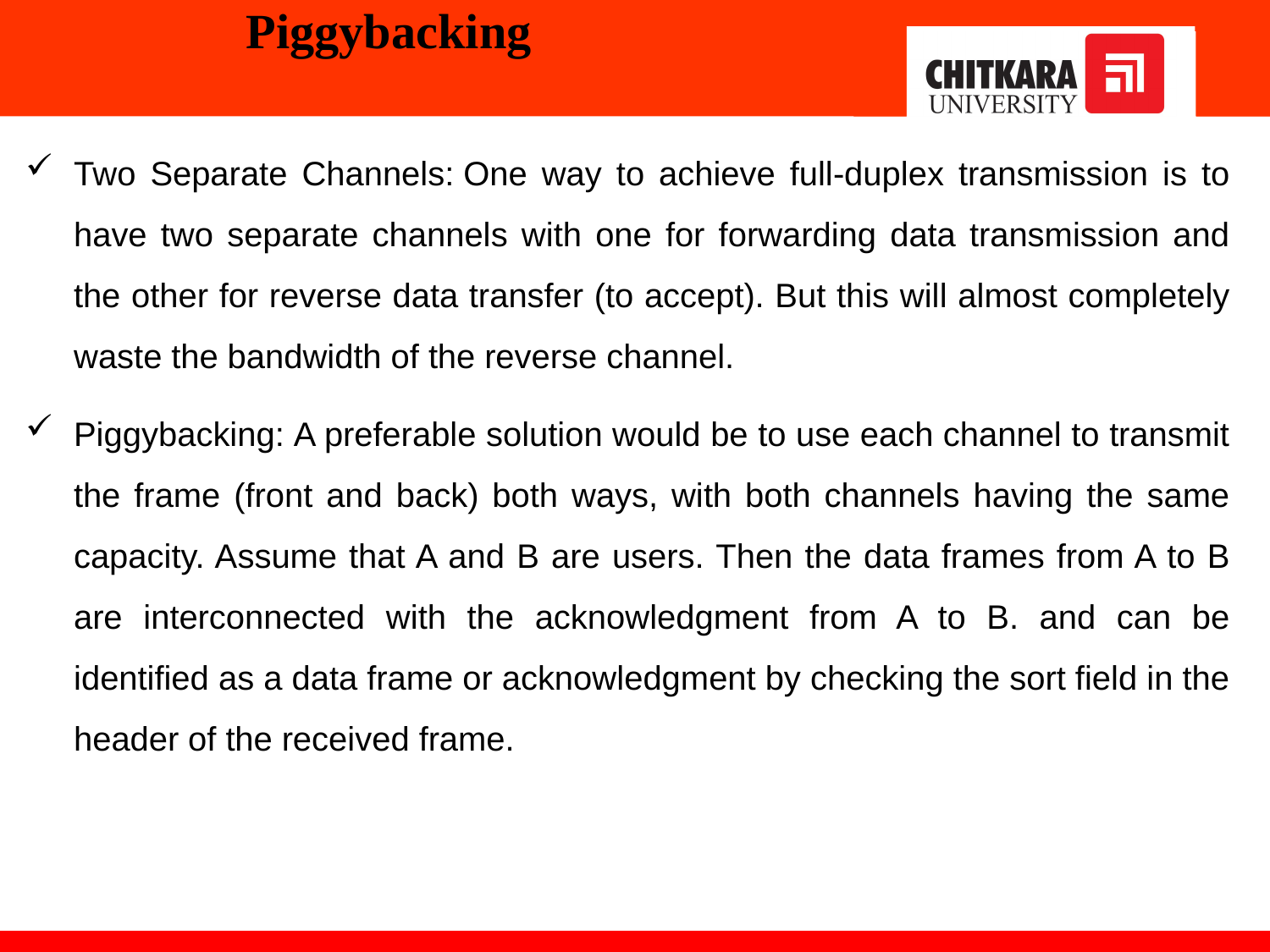

# Piggybacking
Two Separate Channels: One way to achieve full-duplex transmission is to have two separate channels with one for forwarding data transmission and the other for reverse data transfer (to accept). But this will almost completely waste the bandwidth of the reverse channel.
Piggybacking: A preferable solution would be to use each channel to transmit the frame (front and back) both ways, with both channels having the same capacity. Assume that A and B are users. Then the data frames from A to B are interconnected with the acknowledgment from A to B. and can be identified as a data frame or acknowledgment by checking the sort field in the header of the received frame.